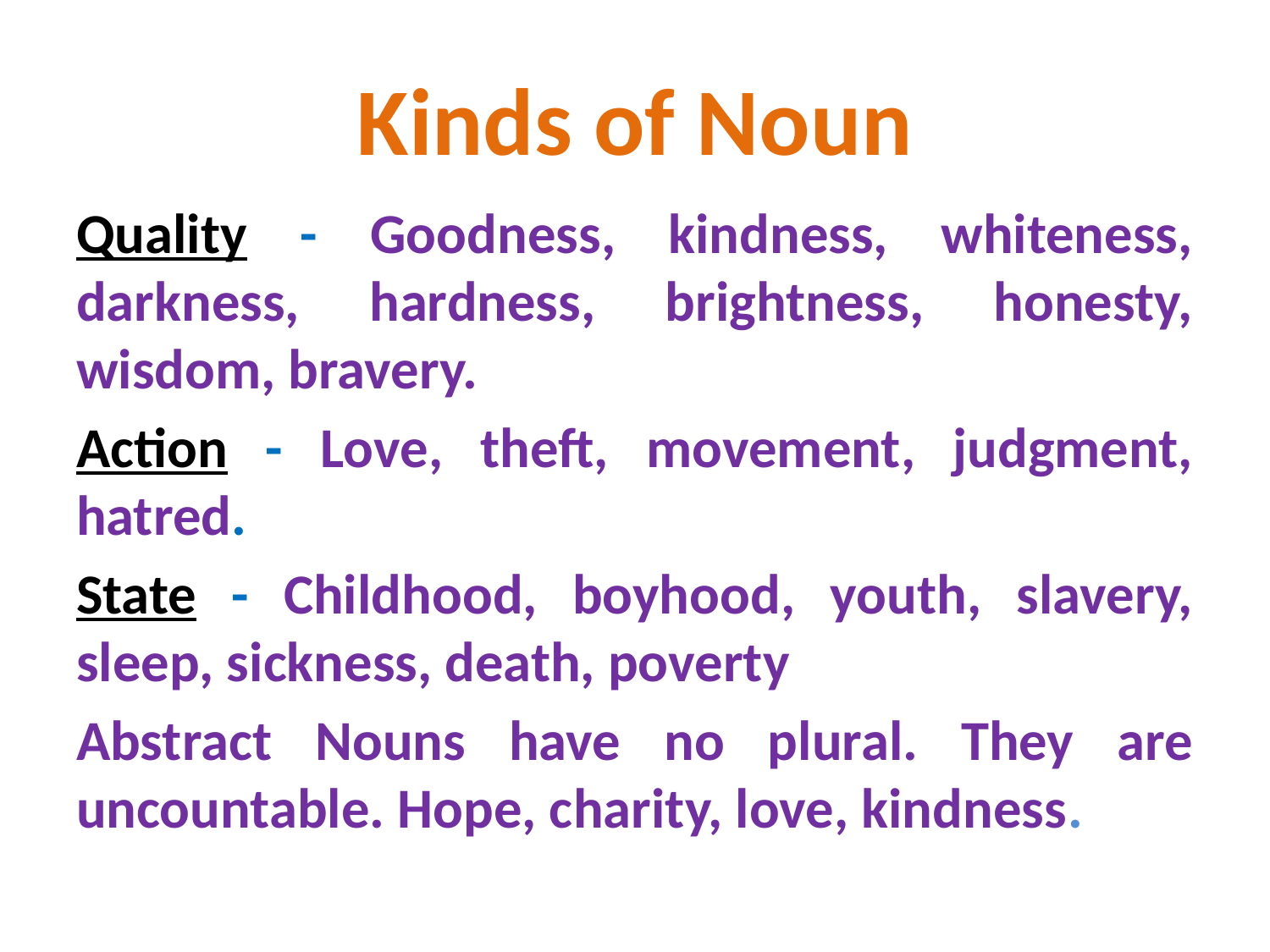

# Kinds of Noun
Quality - Goodness, kindness, whiteness, darkness, hardness, brightness, honesty, wisdom, bravery.
Action - Love, theft, movement, judgment, hatred.
State - Childhood, boyhood, youth, slavery, sleep, sickness, death, poverty
Abstract Nouns have no plural. They are uncountable. Hope, charity, love, kindness.